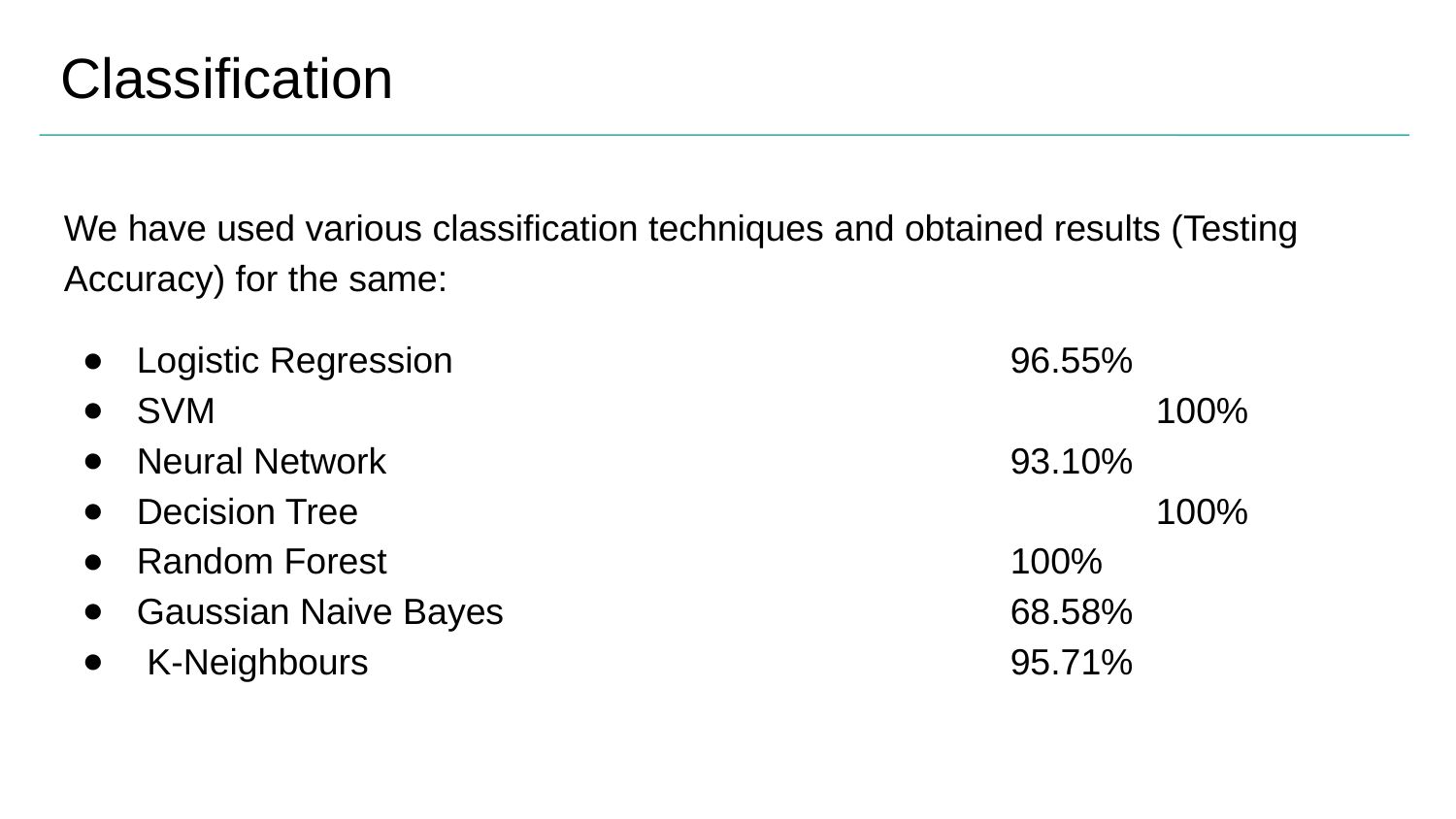

Classification
We have used various classification techniques and obtained results (Testing Accuracy) for the same:
Logistic Regression 				96.55%
SVM							100%
Neural Network					93.10%
Decision Tree						100%
Random Forest					100%
Gaussian Naive Bayes				68.58%
 K-Neighbours					95.71%